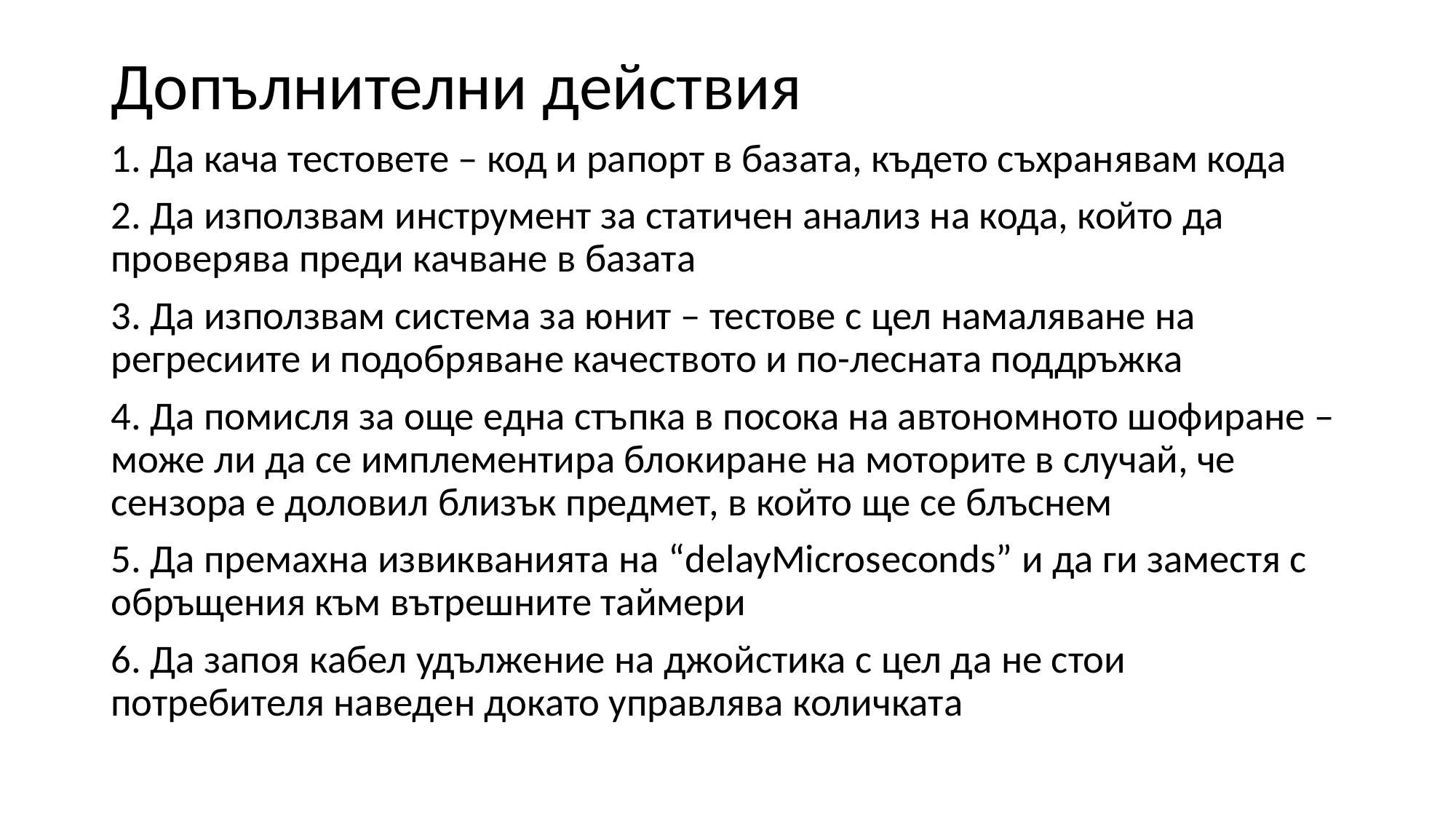

# Допълнителни действия
1. Да кача тестовете – код и рапорт в базата, където съхранявам кода
2. Да използвам инструмент за статичен анализ на кода, който да проверява преди качване в базата
3. Да използвам система за юнит – тестове с цел намаляване на регресиите и подобряване качеството и по-лесната поддръжка
4. Да помисля за още една стъпка в посока на автономното шофиране – може ли да се имплементира блокиране на моторите в случай, че сензора е доловил близък предмет, в който ще се блъснем
5. Да премахна извикванията на “delayMicroseconds” и да ги заместя с обръщения към вътрешните таймери
6. Да запоя кабел удължение на джойстика с цел да не стои потребителя наведен докато управлява количката